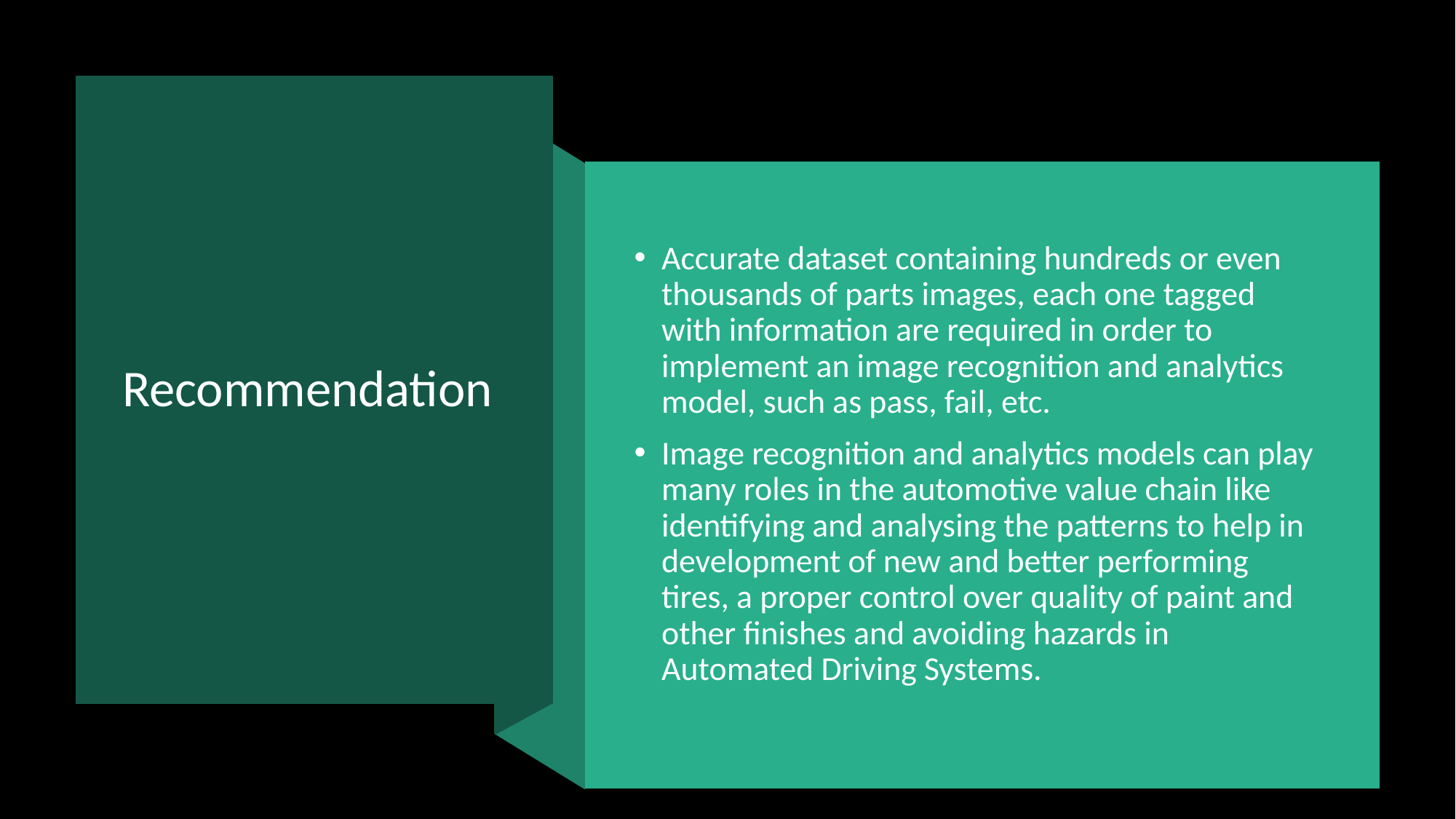

# Recommendation

Accurate dataset containing hundreds or even thousands of parts images, each one tagged with information are required in order to implement an image recognition and analytics model, such as pass, fail, etc.
Image recognition and analytics models can play many roles in the automotive value chain like identifying and analysing the patterns to help in development of new and better performing tires, a proper control over quality of paint and other finishes and avoiding hazards in Automated Driving Systems.